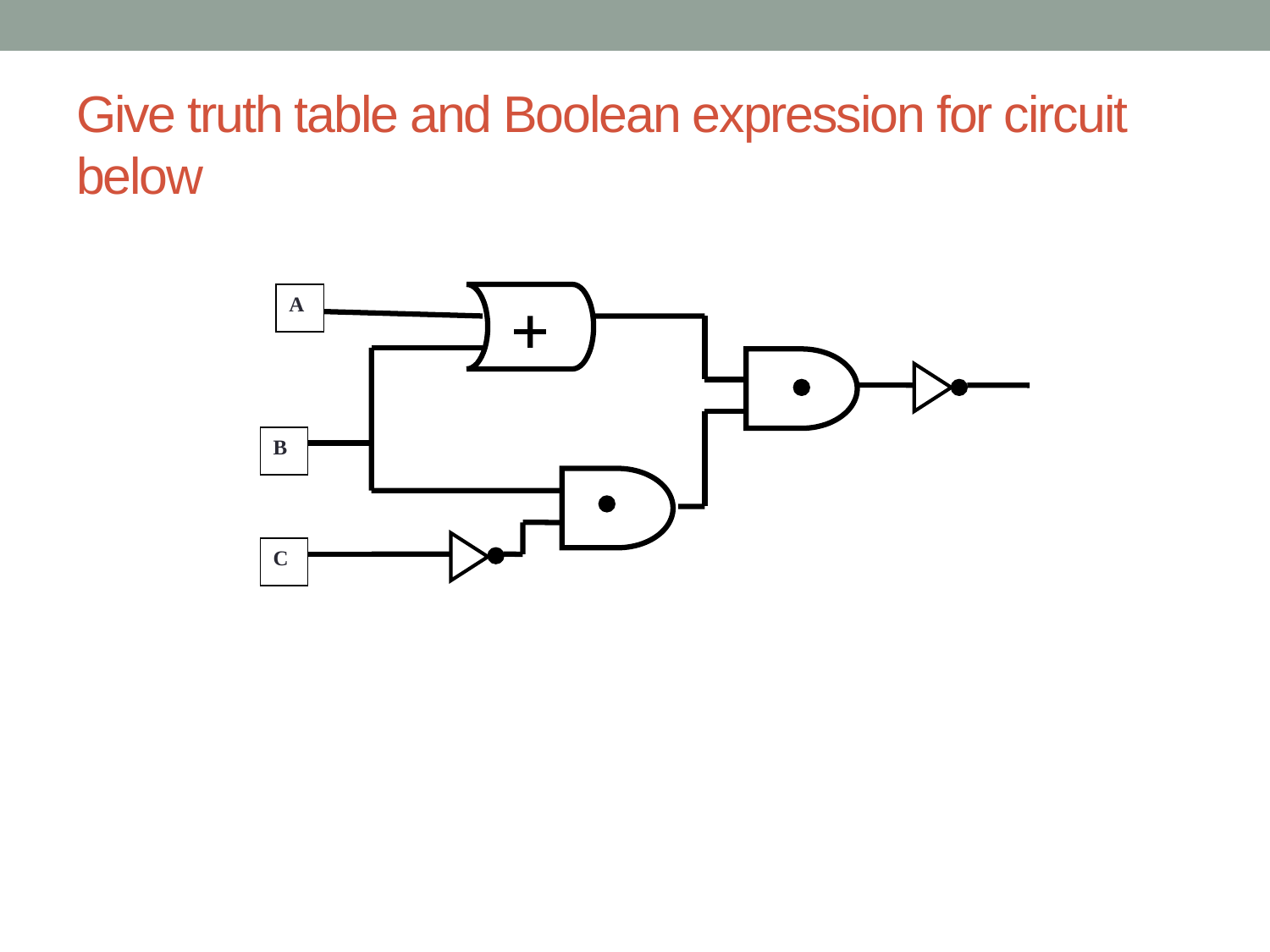

# Give truth table and Boolean expression for circuit below

A

B

C